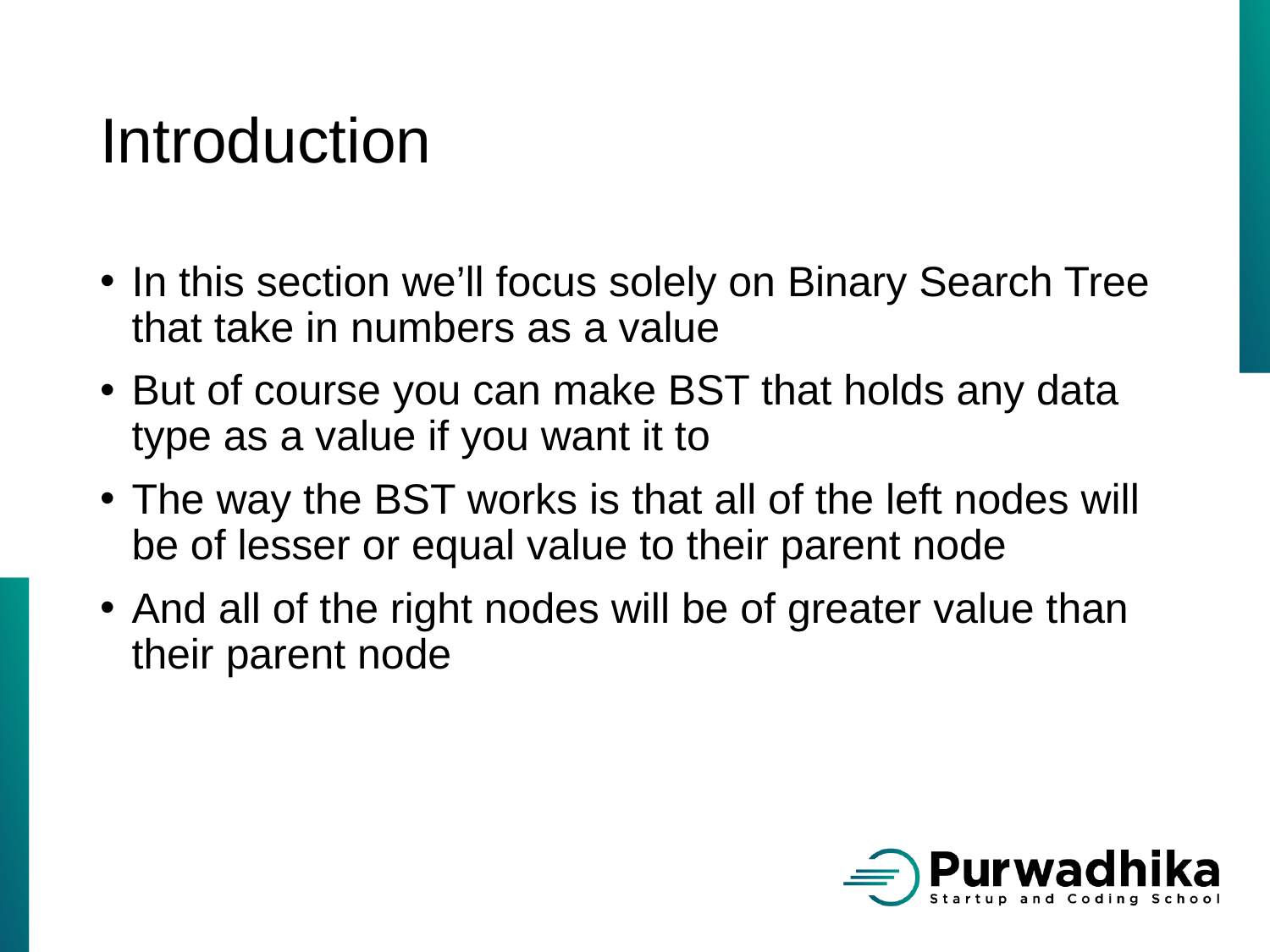

# Introduction
In this section we’ll focus solely on Binary Search Tree that take in numbers as a value
But of course you can make BST that holds any data type as a value if you want it to
The way the BST works is that all of the left nodes will be of lesser or equal value to their parent node
And all of the right nodes will be of greater value than their parent node